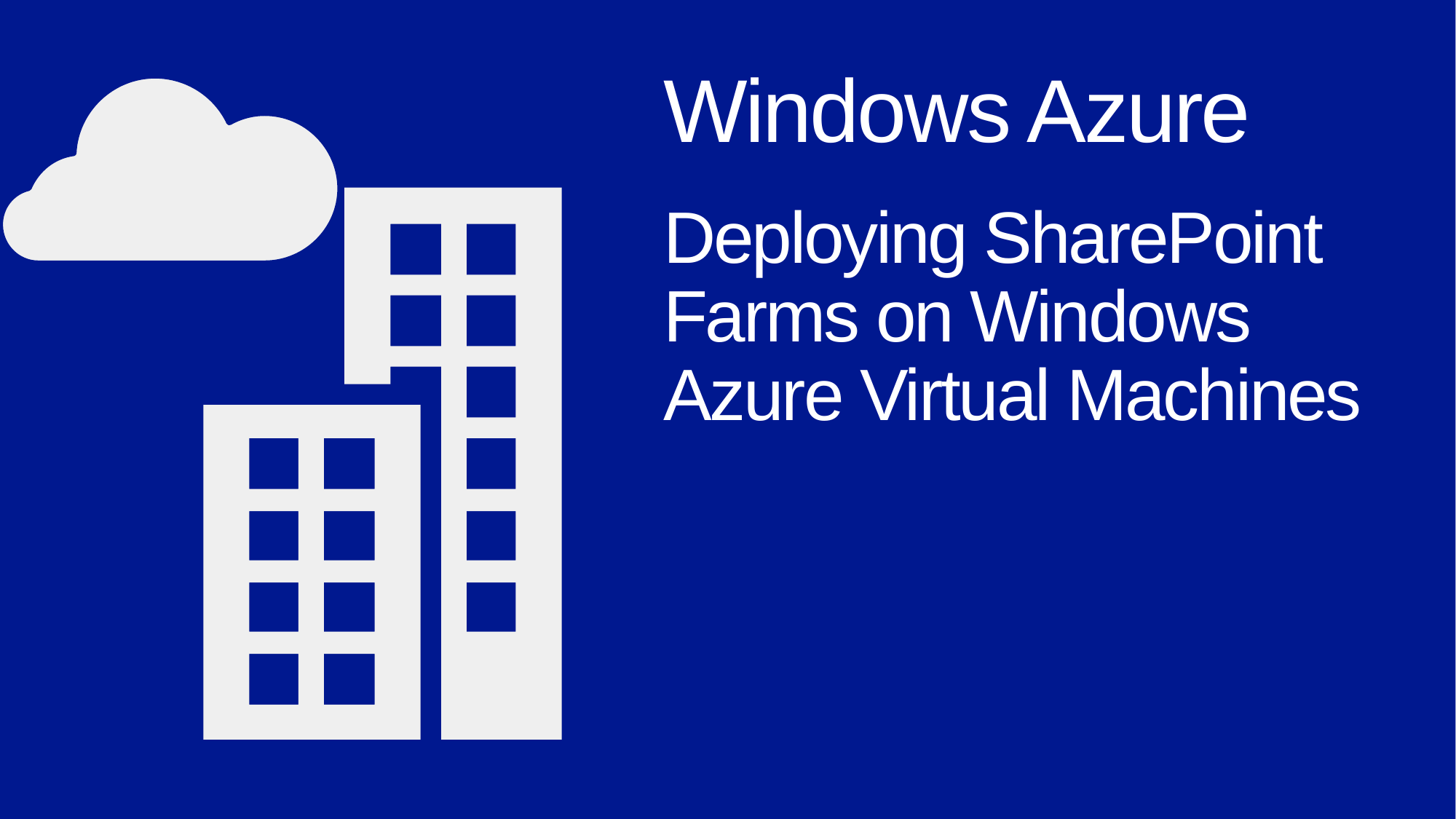

# Windows Azure Deploying SharePoint Farms on Windows Azure Virtual Machines